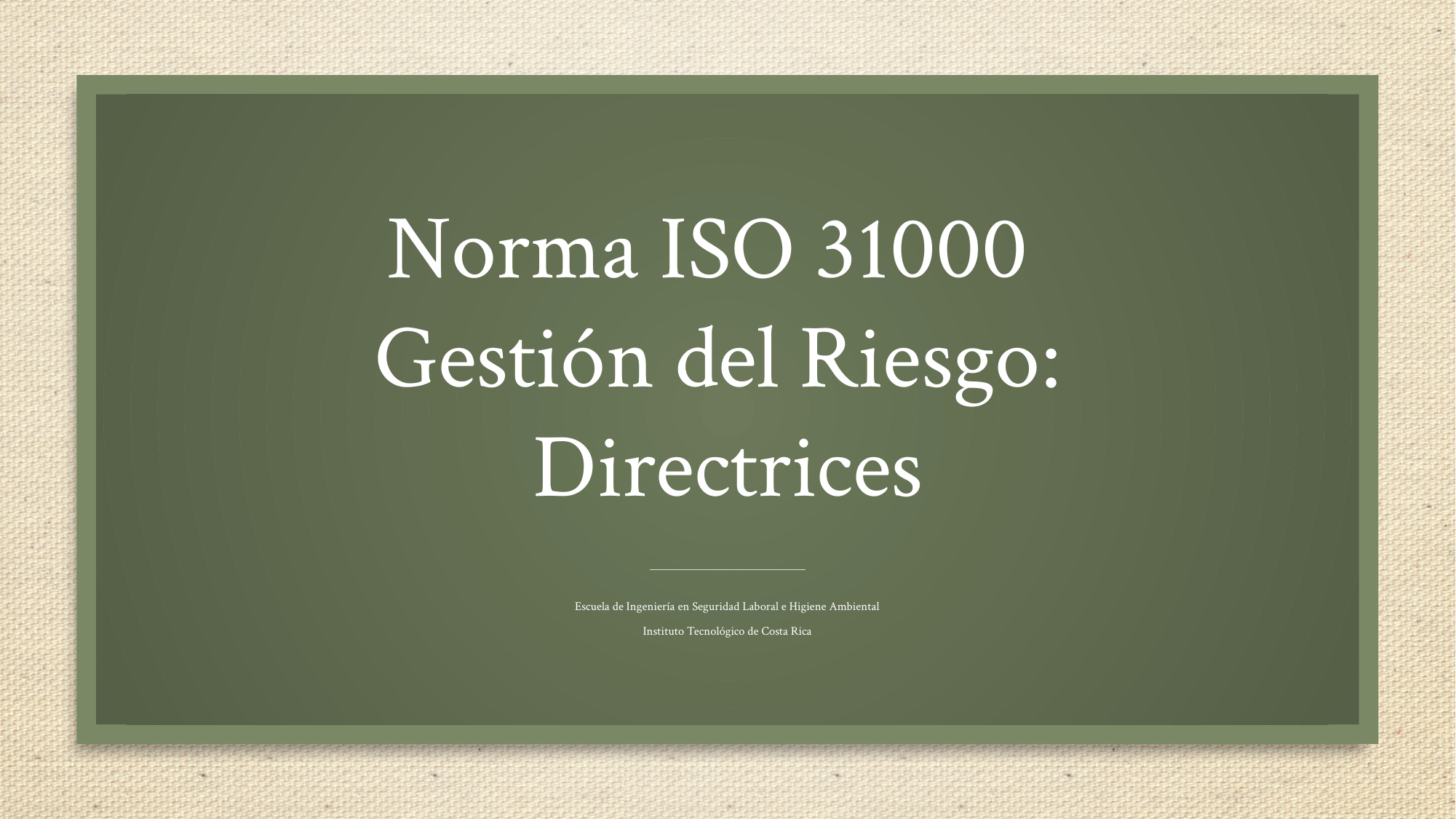

# Norma ISO 31000 Gestión del Riesgo: Directrices
Escuela de Ingeniería en Seguridad Laboral e Higiene Ambiental
Instituto Tecnológico de Costa Rica